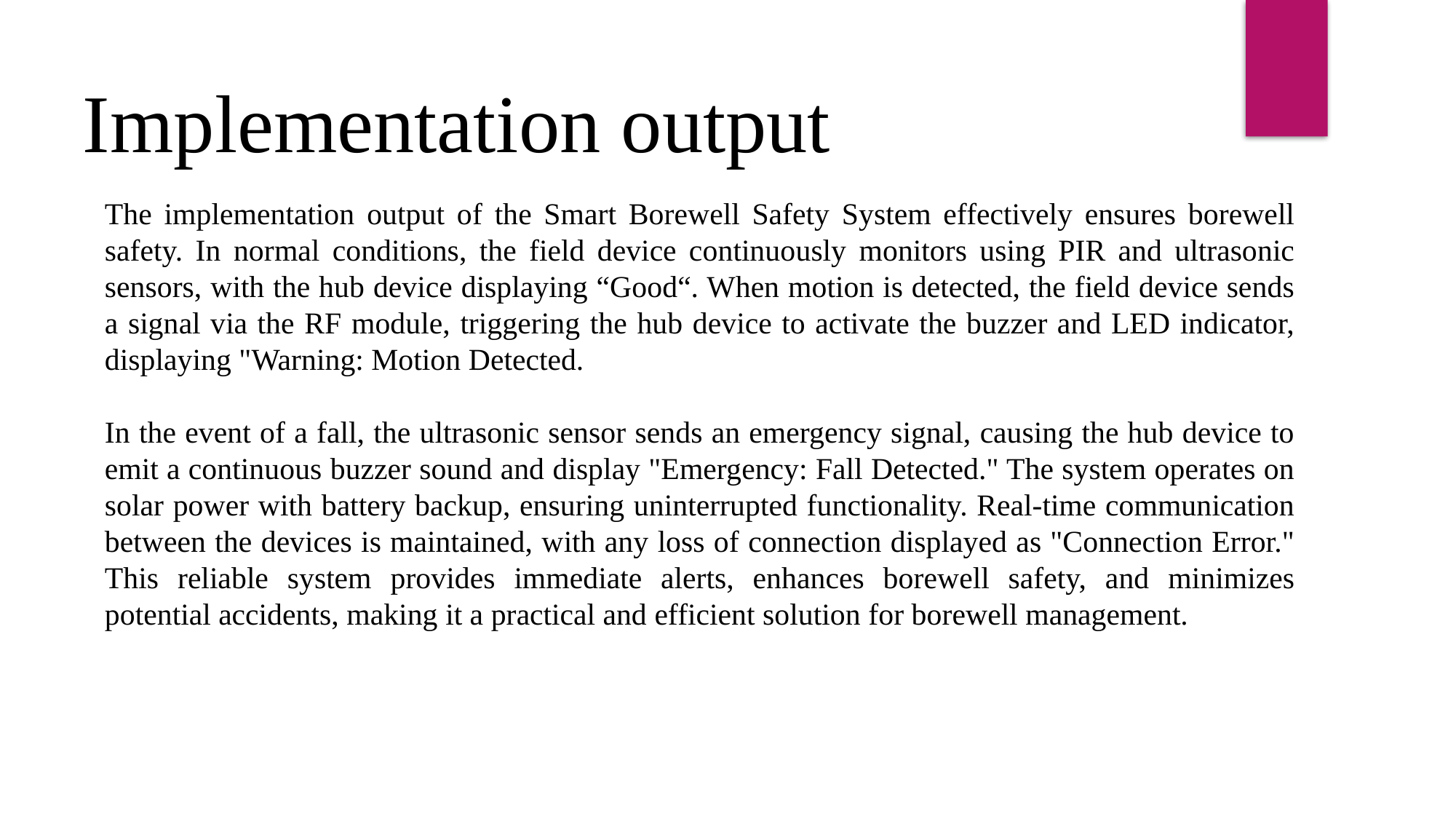

Implementation output
The implementation output of the Smart Borewell Safety System effectively ensures borewell safety. In normal conditions, the field device continuously monitors using PIR and ultrasonic sensors, with the hub device displaying “Good“. When motion is detected, the field device sends a signal via the RF module, triggering the hub device to activate the buzzer and LED indicator, displaying "Warning: Motion Detected.

In the event of a fall, the ultrasonic sensor sends an emergency signal, causing the hub device to emit a continuous buzzer sound and display "Emergency: Fall Detected." The system operates on solar power with battery backup, ensuring uninterrupted functionality. Real-time communication between the devices is maintained, with any loss of connection displayed as "Connection Error." This reliable system provides immediate alerts, enhances borewell safety, and minimizes potential accidents, making it a practical and efficient solution for borewell management.